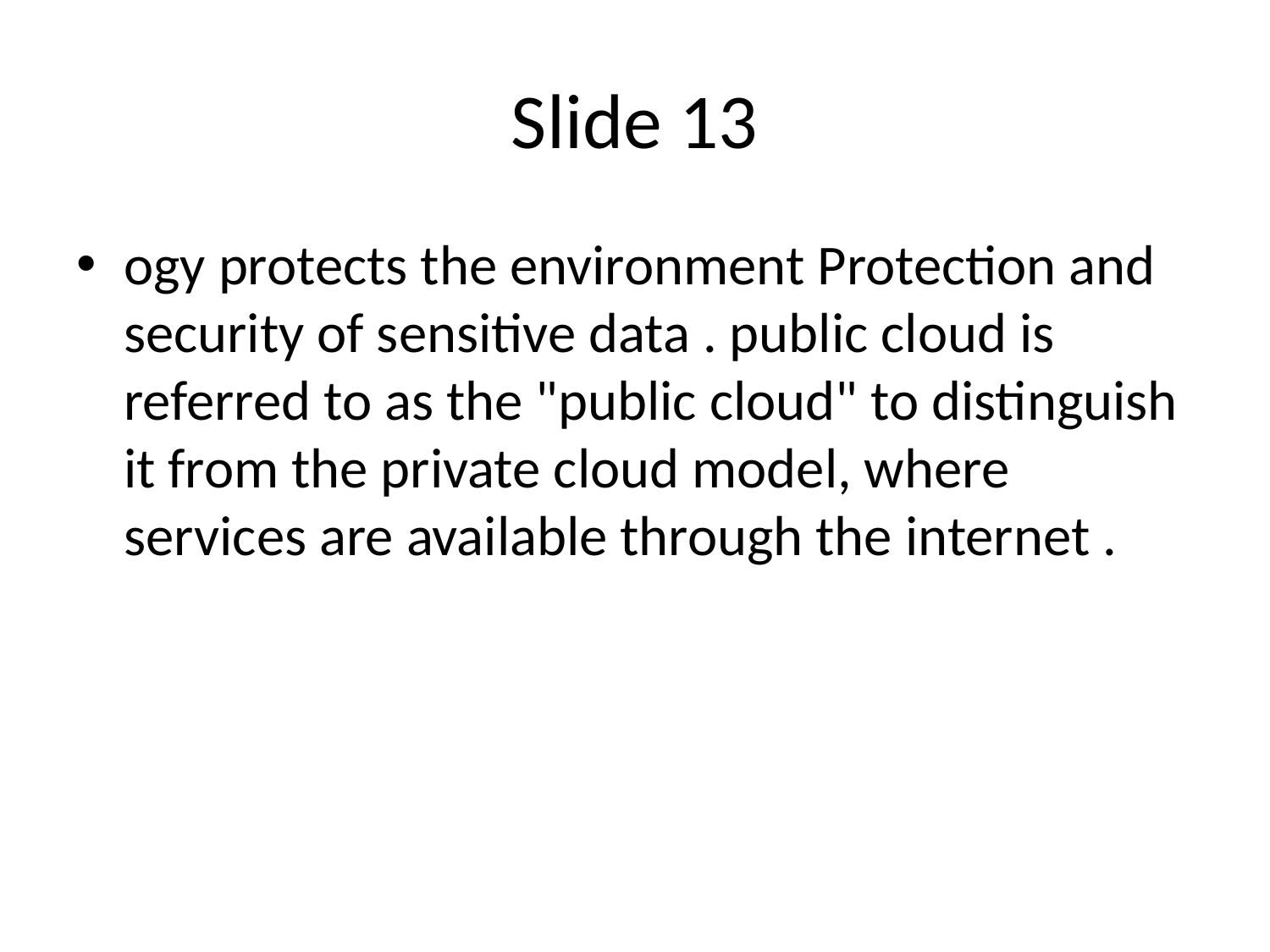

# Slide 13
ogy protects the environment Protection and security of sensitive data . public cloud is referred to as the "public cloud" to distinguish it from the private cloud model, where services are available through the internet .